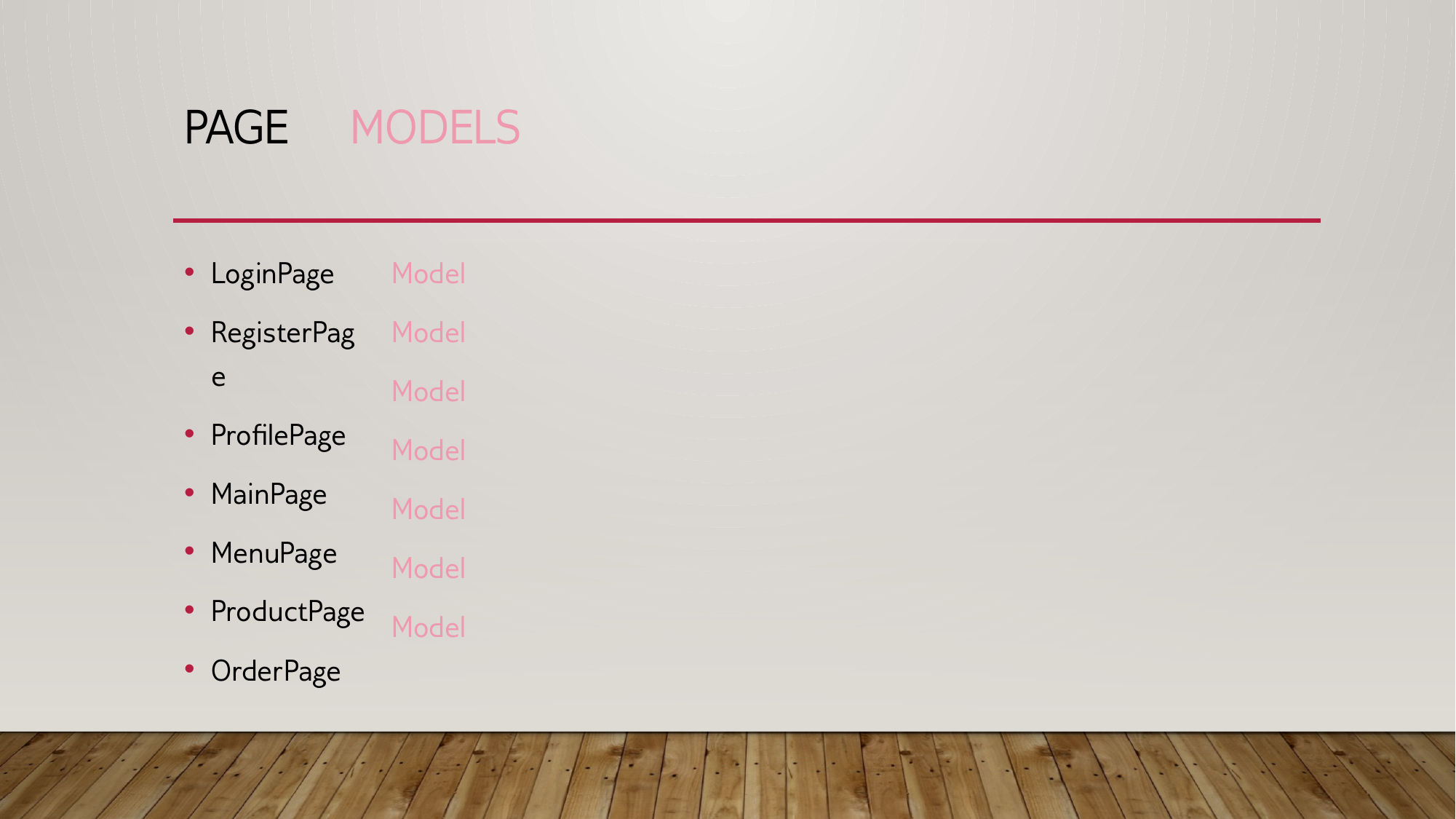

models
# Page
LoginPage
RegisterPage
ProfilePage
MainPage
MenuPage
ProductPage
OrderPage
Model
Model
Model
Model
Model
Model
Model